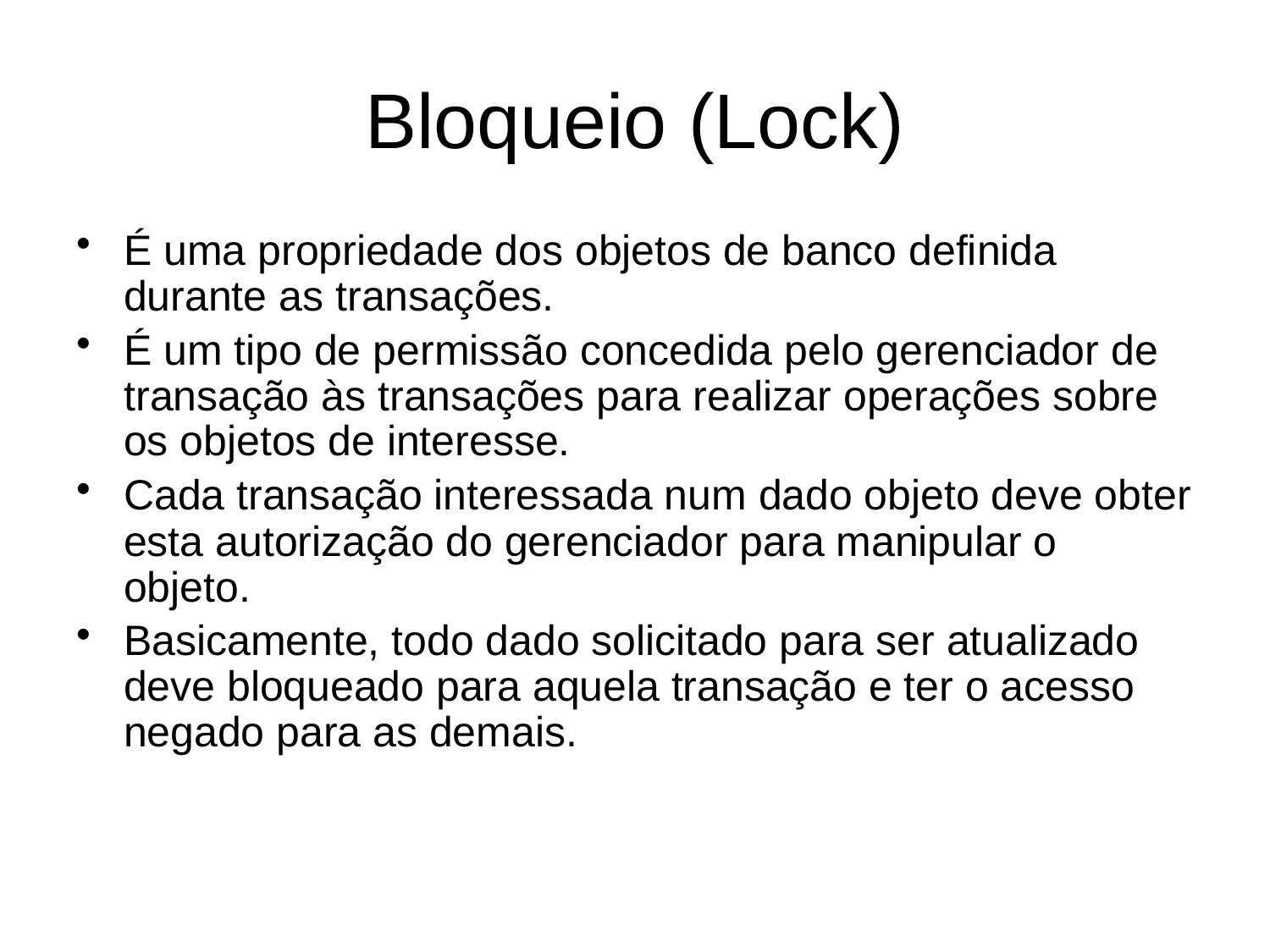

# Bloqueio (Lock)
É uma propriedade dos objetos de banco definida durante as transações.
É um tipo de permissão concedida pelo gerenciador de transação às transações para realizar operações sobre os objetos de interesse.
Cada transação interessada num dado objeto deve obter esta autorização do gerenciador para manipular o objeto.
Basicamente, todo dado solicitado para ser atualizado deve bloqueado para aquela transação e ter o acesso negado para as demais.